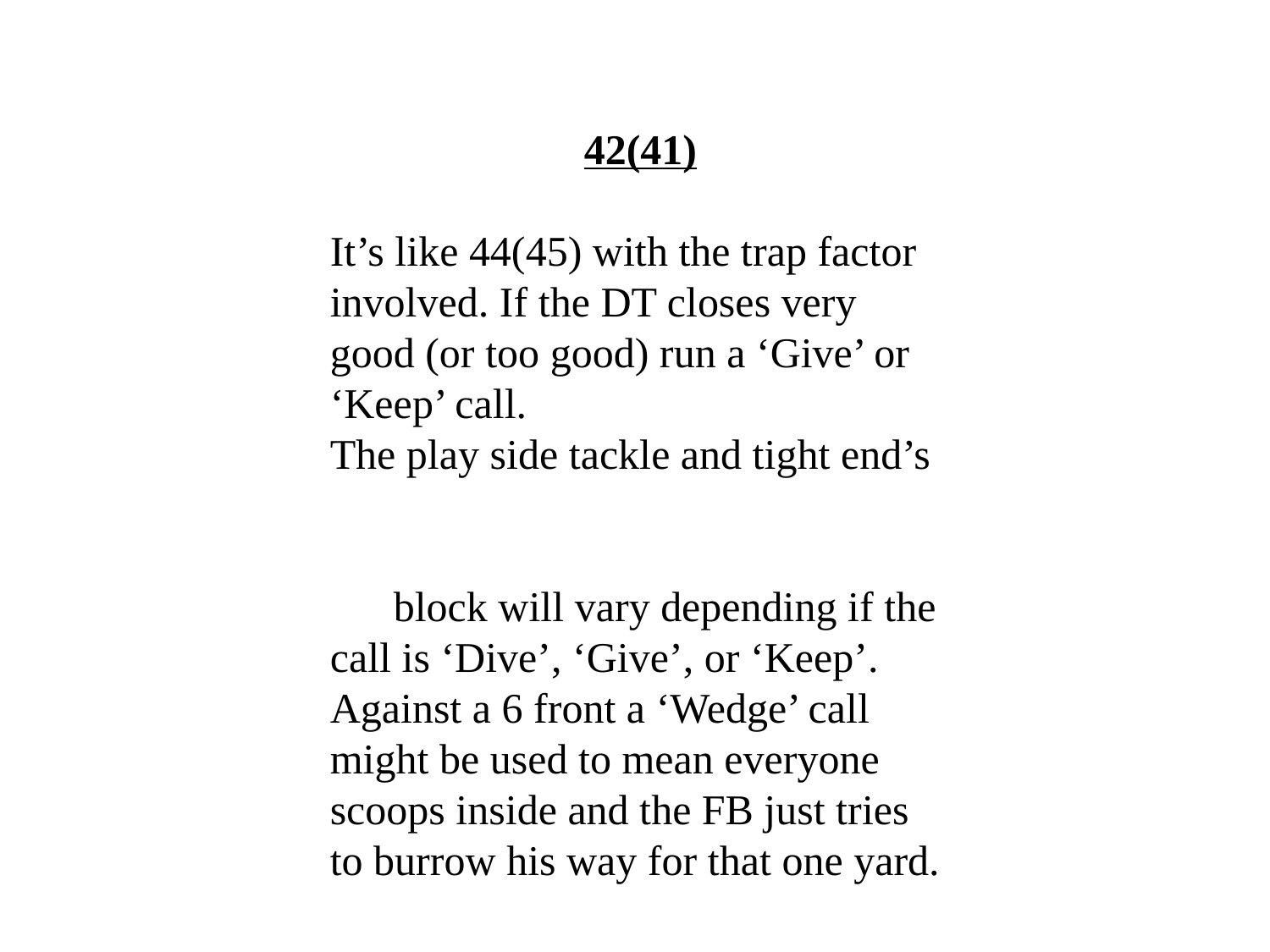

42(41)

It’s like 44(45) with the trap factor involved. If the DT closes very good (or too good) run a ‘Give’ or ‘Keep’ call.
The play side tackle and tight end’s                                                                                                                           block will vary depending if the call is ‘Dive’, ‘Give’, or ‘Keep’.
Against a 6 front a ‘Wedge’ call might be used to mean everyone scoops inside and the FB just tries to burrow his way for that one yard.